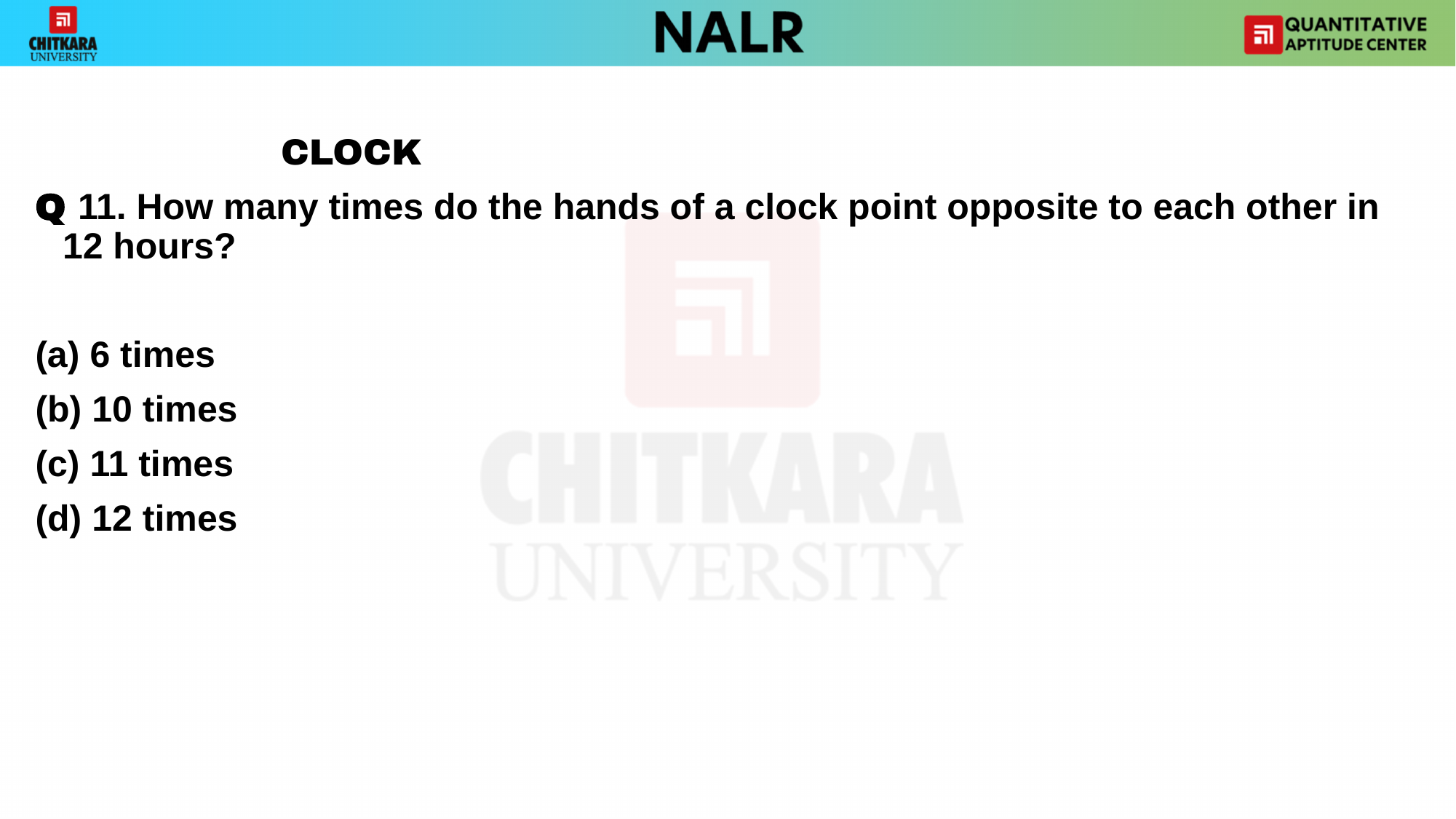

#
			CLOCK
Q 11. How many times do the hands of a clock point opposite to each other in 12 hours?

6 times
(b) 10 times
(c) 11 times
(d) 12 times